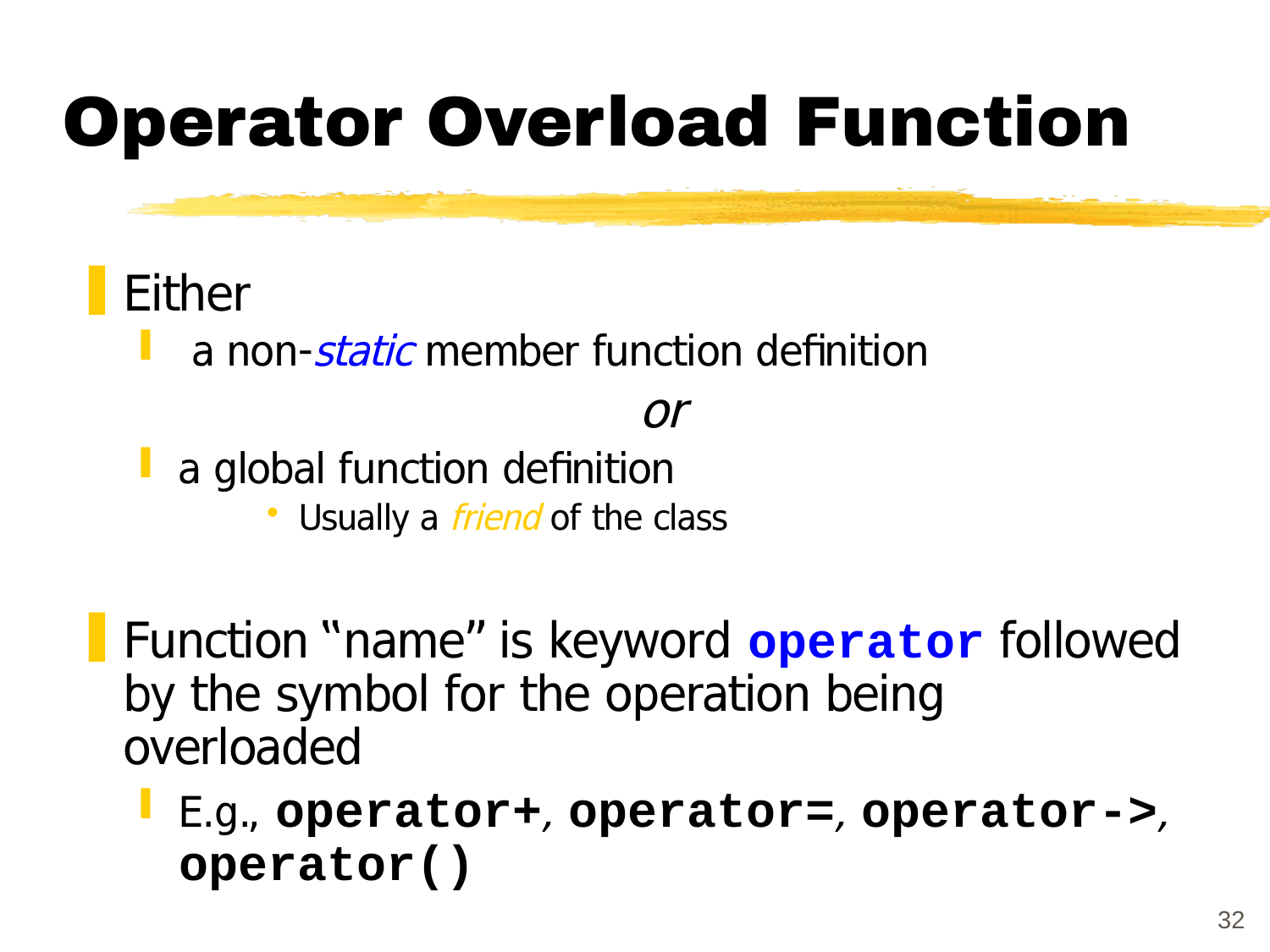

# Operator Overload Function
Either
 a non-static member function definition
or
a global function definition
Usually a friend of the class

Function “name” is keyword operator followed by the symbol for the operation being overloaded
E.g., operator+, operator=, operator->, operator()
32